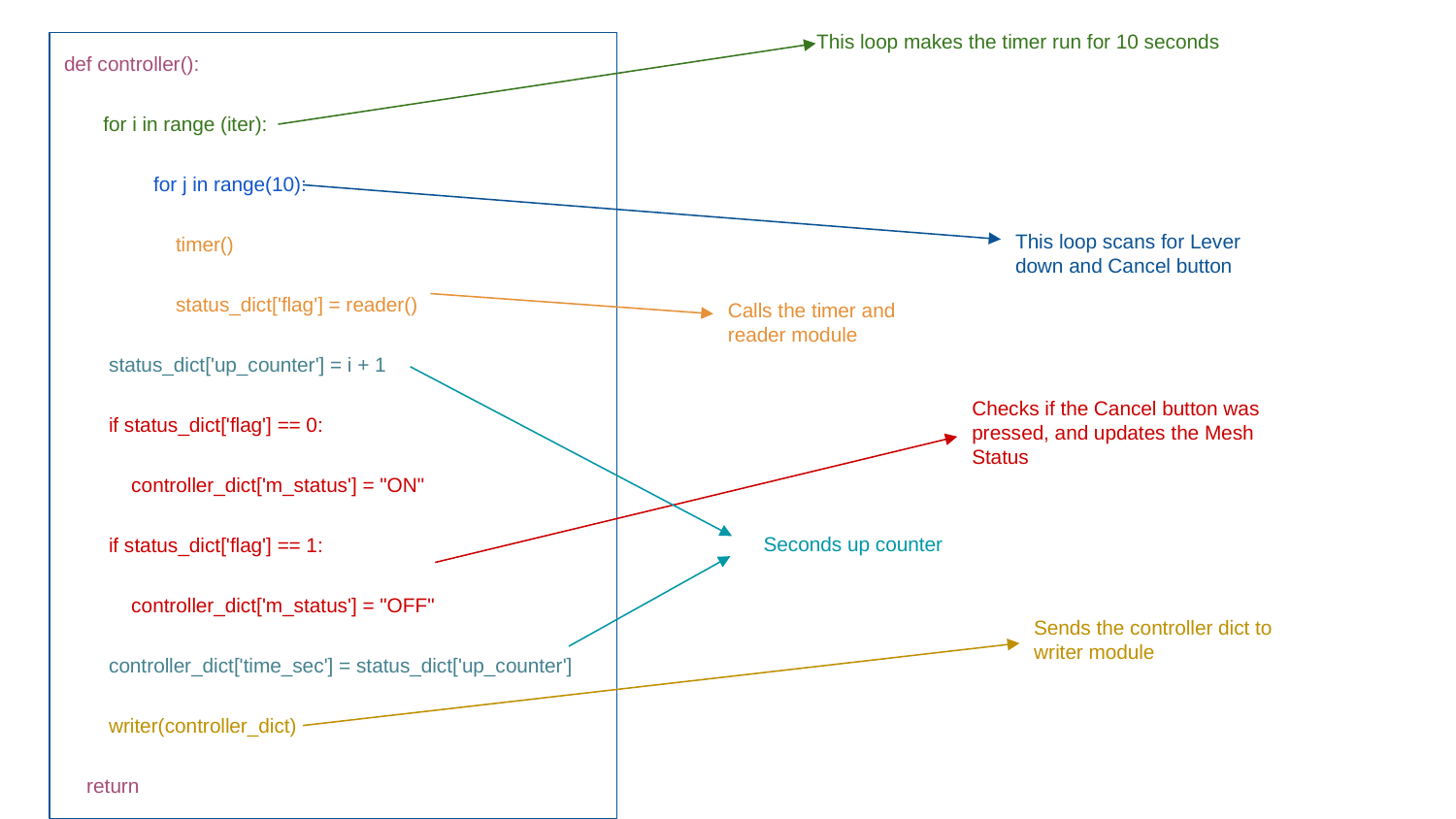

This loop makes the timer run for 10 seconds
def controller():
       for i in range (iter):
                for j in range(10):
                    timer()
                    status_dict['flag'] = reader()
        status_dict['up_counter'] = i + 1
        if status_dict['flag'] == 0:
            controller_dict['m_status'] = "ON"
        if status_dict['flag'] == 1:
            controller_dict['m_status'] = "OFF"
        controller_dict['time_sec'] = status_dict['up_counter']
        writer(controller_dict)
    return

This loop scans for Lever down and Cancel button
Calls the timer and reader module

Checks if the Cancel button was pressed, and updates the Mesh Status
Seconds up counter
Sends the controller dict to writer module